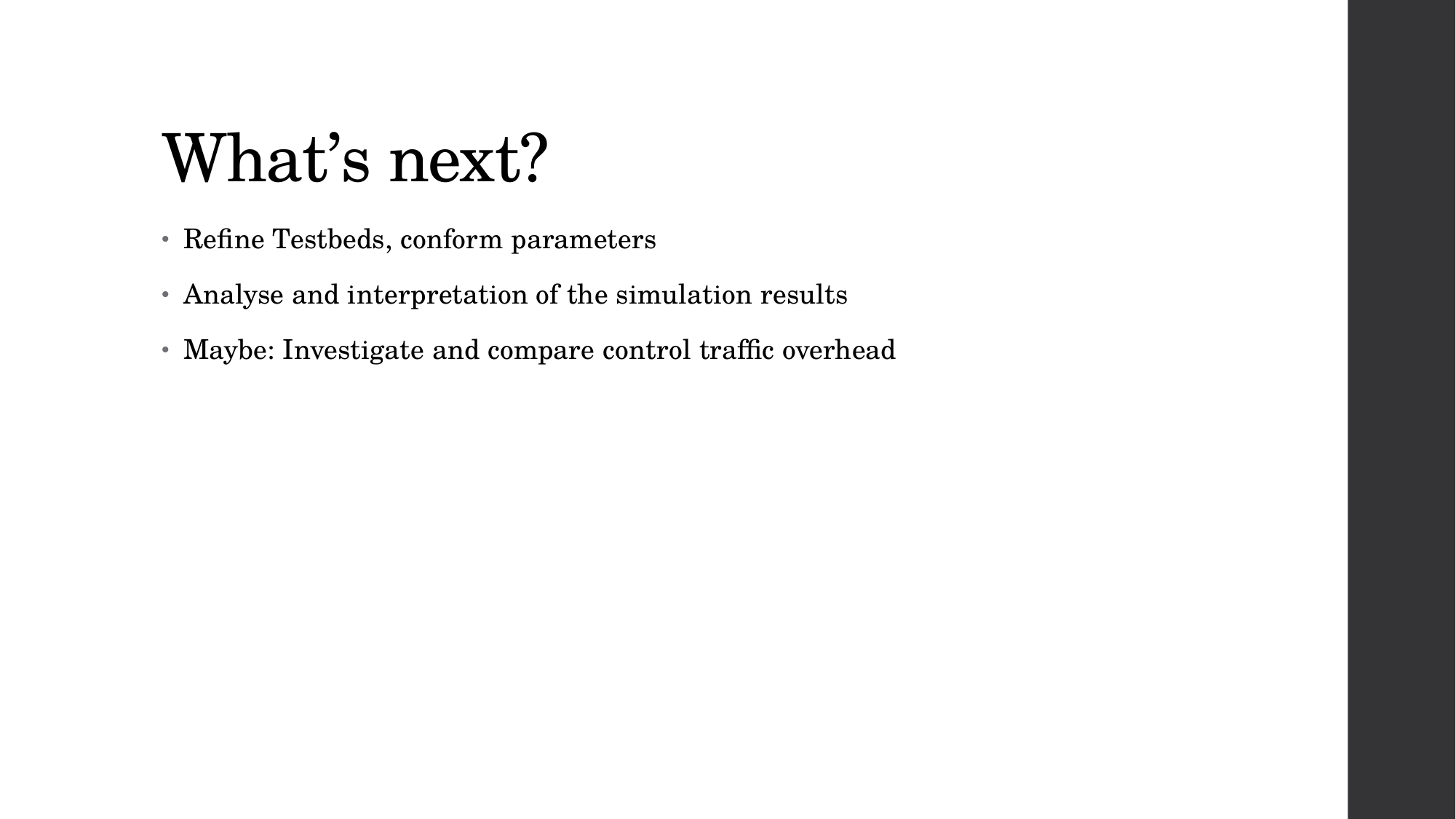

# What’s next?
Refine Testbeds, conform parameters
Analyse and interpretation of the simulation results
Maybe: Investigate and compare control traffic overhead